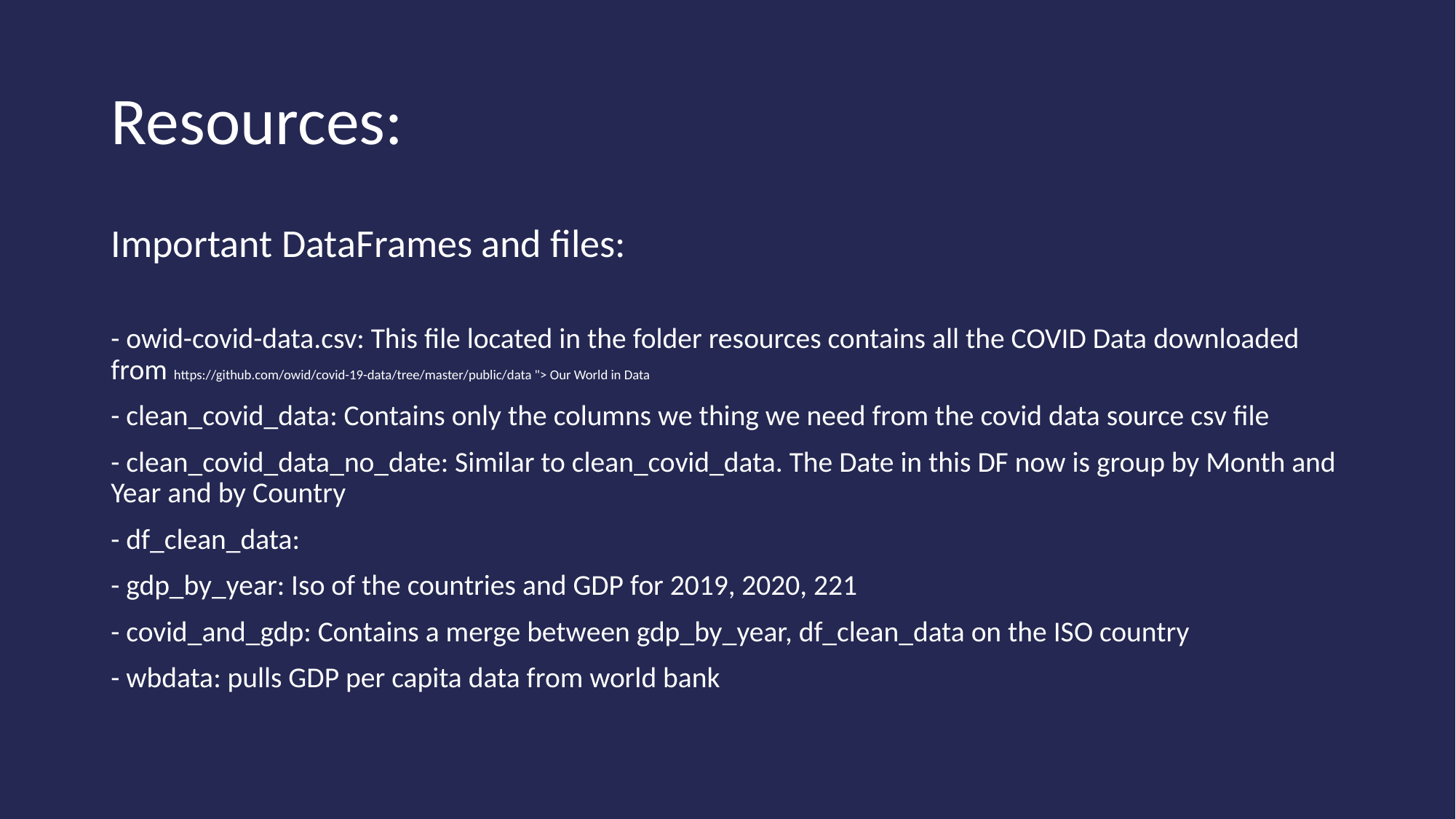

# Resources:
Important DataFrames and files:
- owid-covid-data.csv: This file located in the folder resources contains all the COVID Data downloaded from https://github.com/owid/covid-19-data/tree/master/public/data "> Our World in Data
- clean_covid_data: Contains only the columns we thing we need from the covid data source csv file
- clean_covid_data_no_date: Similar to clean_covid_data. The Date in this DF now is group by Month and Year and by Country
- df_clean_data:
- gdp_by_year: Iso of the countries and GDP for 2019, 2020, 221
- covid_and_gdp: Contains a merge between gdp_by_year, df_clean_data on the ISO country
- wbdata: pulls GDP per capita data from world bank